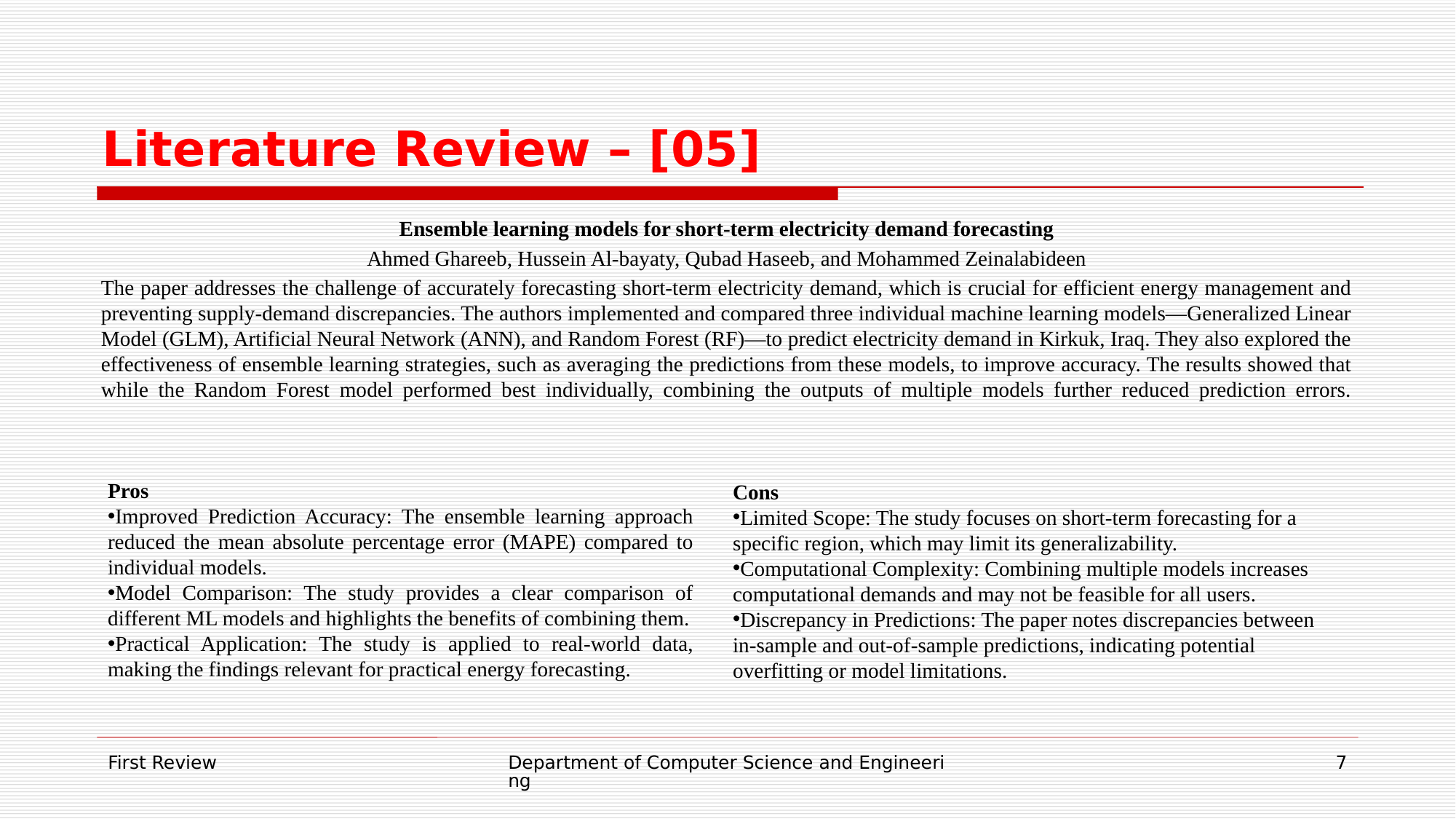

# Literature Review – [05]
Ensemble learning models for short-term electricity demand forecasting
Ahmed Ghareeb, Hussein Al-bayaty, Qubad Haseeb, and Mohammed Zeinalabideen
The paper addresses the challenge of accurately forecasting short-term electricity demand, which is crucial for efficient energy management and preventing supply-demand discrepancies. The authors implemented and compared three individual machine learning models—Generalized Linear Model (GLM), Artificial Neural Network (ANN), and Random Forest (RF)—to predict electricity demand in Kirkuk, Iraq. They also explored the effectiveness of ensemble learning strategies, such as averaging the predictions from these models, to improve accuracy. The results showed that while the Random Forest model performed best individually, combining the outputs of multiple models further reduced prediction errors.

Pros
Improved Prediction Accuracy: The ensemble learning approach reduced the mean absolute percentage error (MAPE) compared to individual models.
Model Comparison: The study provides a clear comparison of different ML models and highlights the benefits of combining them.
Practical Application: The study is applied to real-world data, making the findings relevant for practical energy forecasting.
Cons
Limited Scope: The study focuses on short-term forecasting for a specific region, which may limit its generalizability.
Computational Complexity: Combining multiple models increases computational demands and may not be feasible for all users.
Discrepancy in Predictions: The paper notes discrepancies between in-sample and out-of-sample predictions, indicating potential overfitting or model limitations.
First Review
Department of Computer Science and Engineering
7